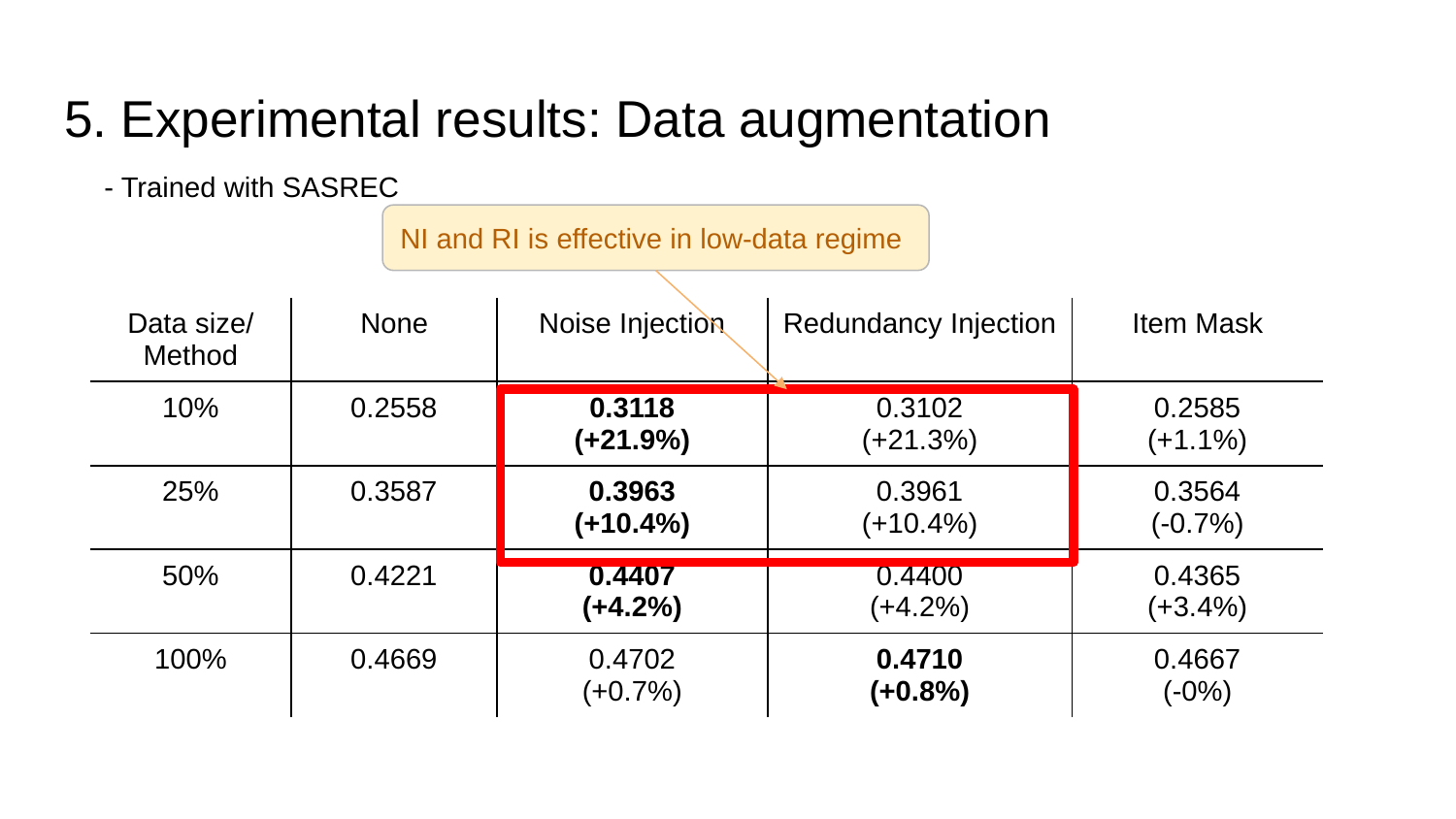

# 5. Experimental results: Data augmentation
- Trained with SASREC

NI and RI is effective in low-data regime
| Data size/ Method | None | Noise Injection | Redundancy Injection | Item Mask |
| --- | --- | --- | --- | --- |
| 10% | 0.2558 | 0.3118 (+21.9%) | 0.3102 (+21.3%) | 0.2585 (+1.1%) |
| 25% | 0.3587 | 0.3963 (+10.4%) | 0.3961 (+10.4%) | 0.3564 (-0.7%) |
| 50% | 0.4221 | 0.4407 (+4.2%) | 0.4400 (+4.2%) | 0.4365 (+3.4%) |
| 100% | 0.4669 | 0.4702 (+0.7%) | 0.4710 (+0.8%) | 0.4667 (-0%) |